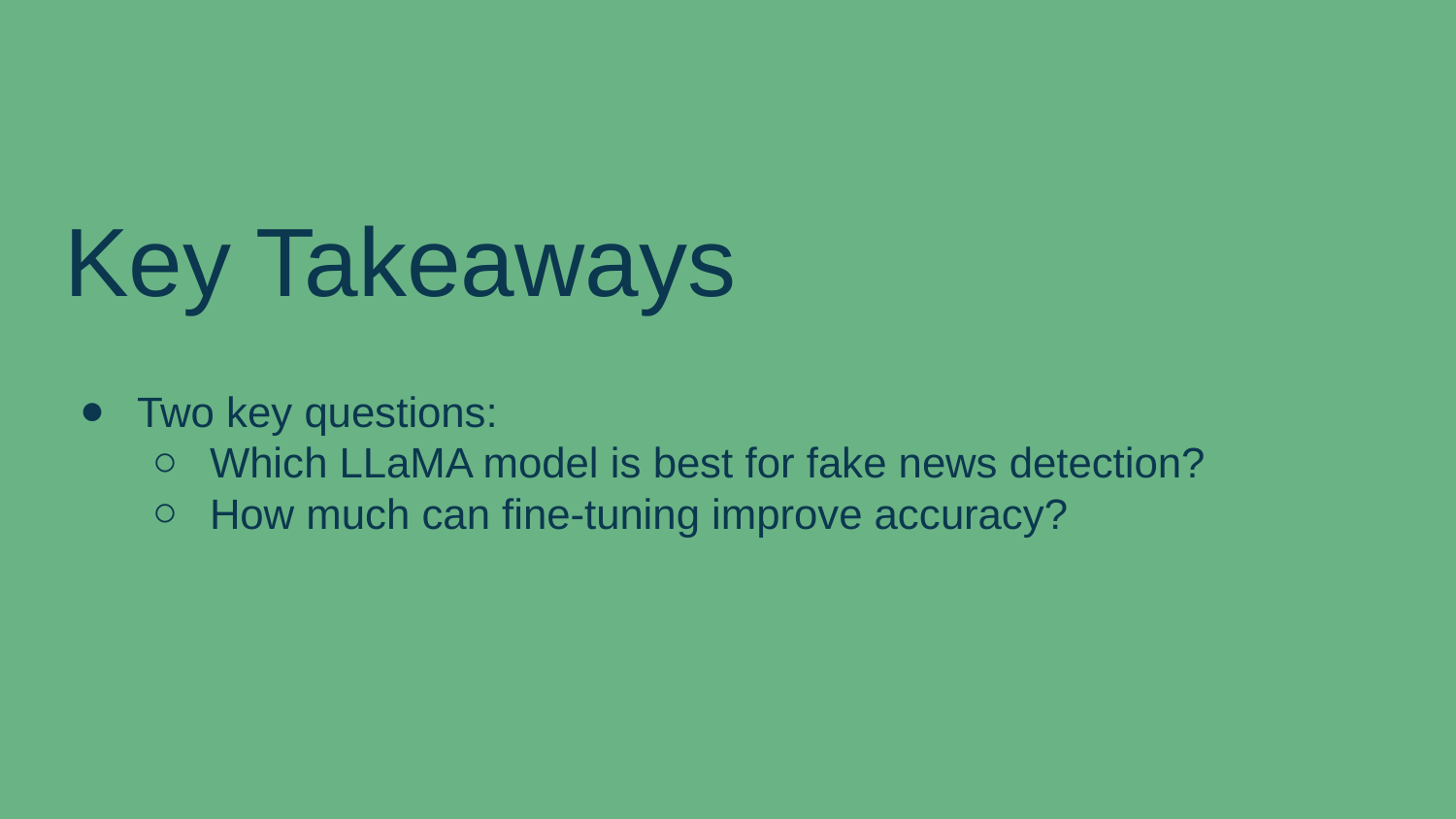

# Key Takeaways
Two key questions:
Which LLaMA model is best for fake news detection?
How much can fine-tuning improve accuracy?